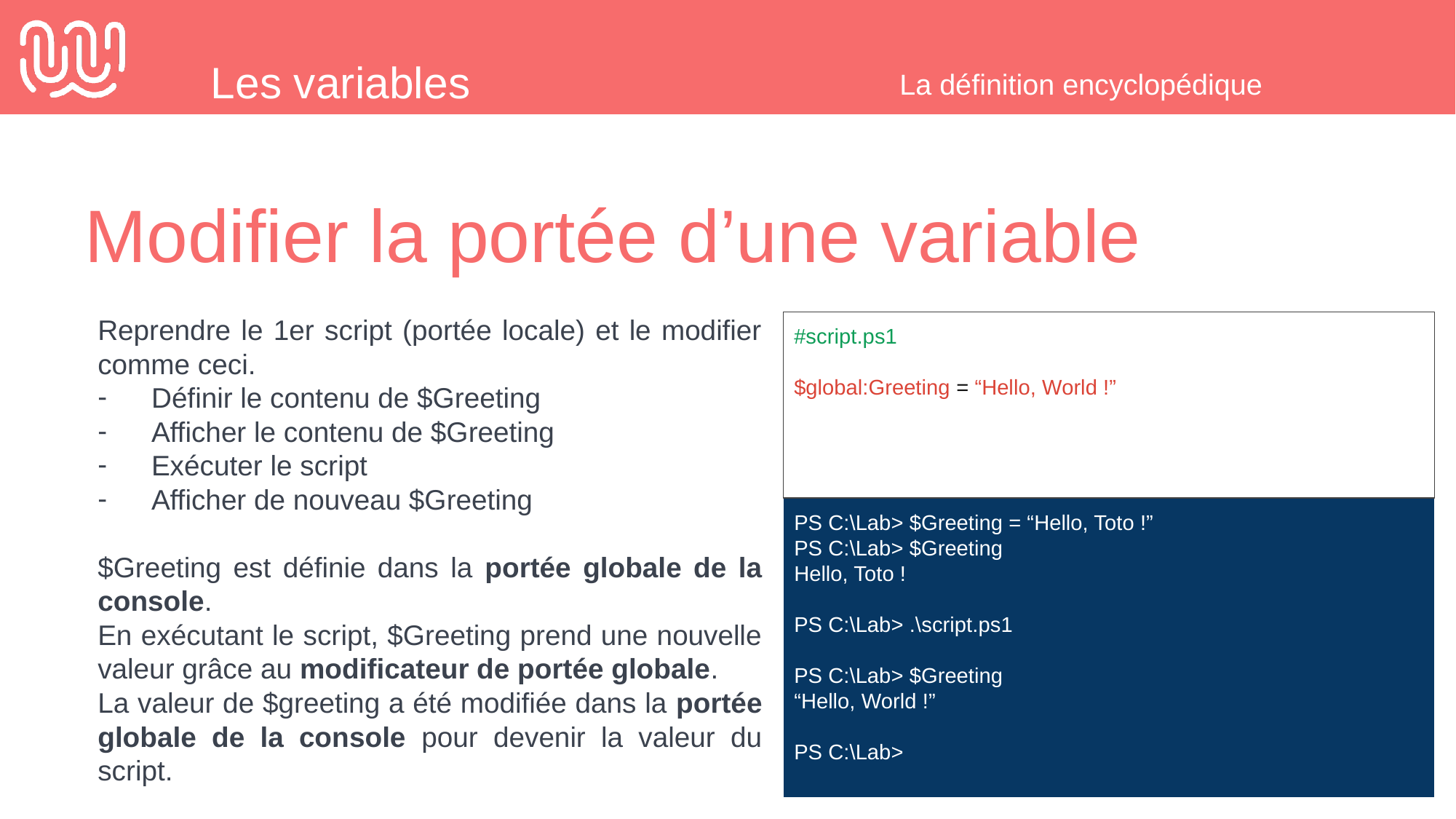

Les variables
La définition encyclopédique
Modifier la portée d’une variable
Reprendre le 1er script (portée locale) et le modifier comme ceci.
Définir le contenu de $Greeting
Afficher le contenu de $Greeting
Exécuter le script
Afficher de nouveau $Greeting

$Greeting est définie dans la portée globale de la console.
En exécutant le script, $Greeting prend une nouvelle valeur grâce au modificateur de portée globale.
La valeur de $greeting a été modifiée dans la portée globale de la console pour devenir la valeur du script.

#script.ps1

$global:Greeting = “Hello, World !”
PS C:\Lab> $Greeting = “Hello, Toto !”
PS C:\Lab> $Greeting
Hello, Toto !

PS C:\Lab> .\script.ps1

PS C:\Lab> $Greeting
“Hello, World !”

PS C:\Lab>